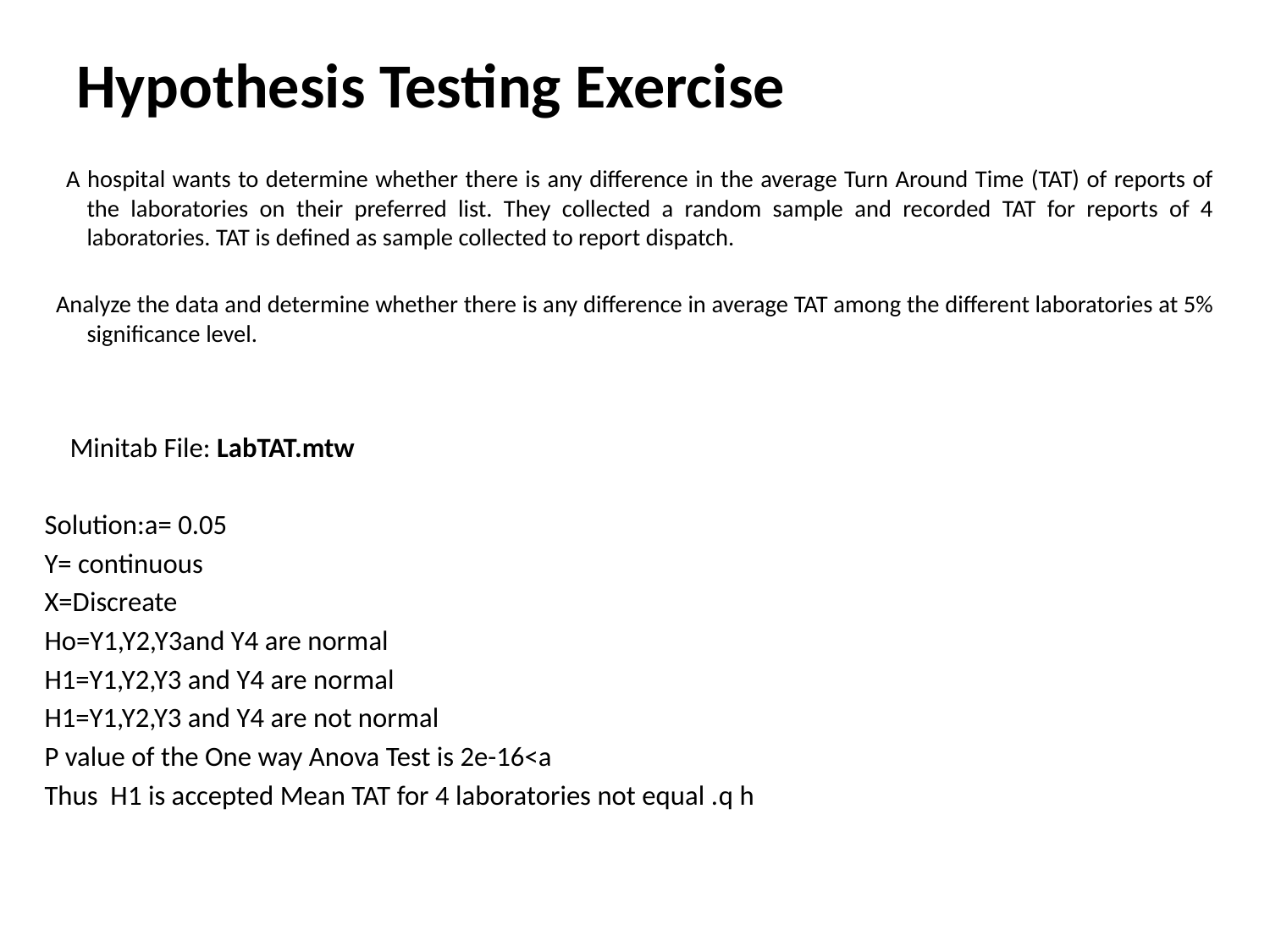

# Hypothesis Testing Exercise
   A hospital wants to determine whether there is any difference in the average Turn Around Time (TAT) of reports of the laboratories on their preferred list. They collected a random sample and recorded TAT for reports of 4 laboratories. TAT is defined as sample collected to report dispatch.

  Analyze the data and determine whether there is any difference in average TAT among the different laboratories at 5% significance level.

    Minitab File: LabTAT.mtw

Solution:a= 0.05
Y= continuous
X=Discreate
Ho=Y1,Y2,Y3and Y4 are normal
H1=Y1,Y2,Y3 and Y4 are normal
H1=Y1,Y2,Y3 and Y4 are not normal
P value of the One way Anova Test is 2e-16<a
Thus  H1 is accepted Mean TAT for 4 laboratories not equal .q h